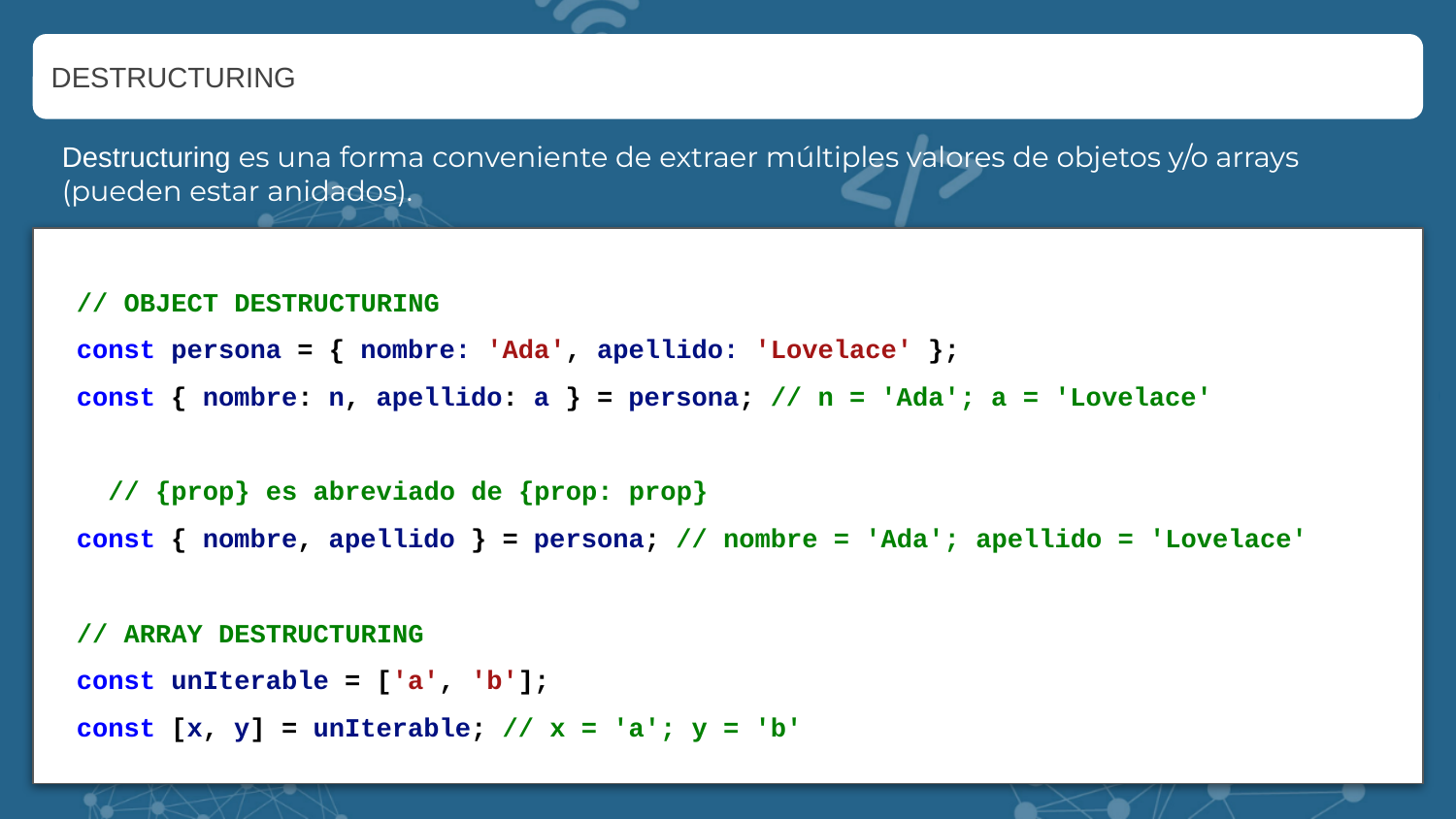

DESTRUCTURING
Destructuring es una forma conveniente de extraer múltiples valores de objetos y/o arrays (pueden estar anidados).
// OBJECT DESTRUCTURING
const persona = { nombre: 'Ada', apellido: 'Lovelace' };
const { nombre: n, apellido: a } = persona; // n = 'Ada'; a = 'Lovelace'

  // {prop} es abreviado de {prop: prop}
const { nombre, apellido } = persona; // nombre = 'Ada'; apellido = 'Lovelace'

// ARRAY DESTRUCTURING
const unIterable = ['a', 'b'];
const [x, y] = unIterable; // x = 'a'; y = 'b'